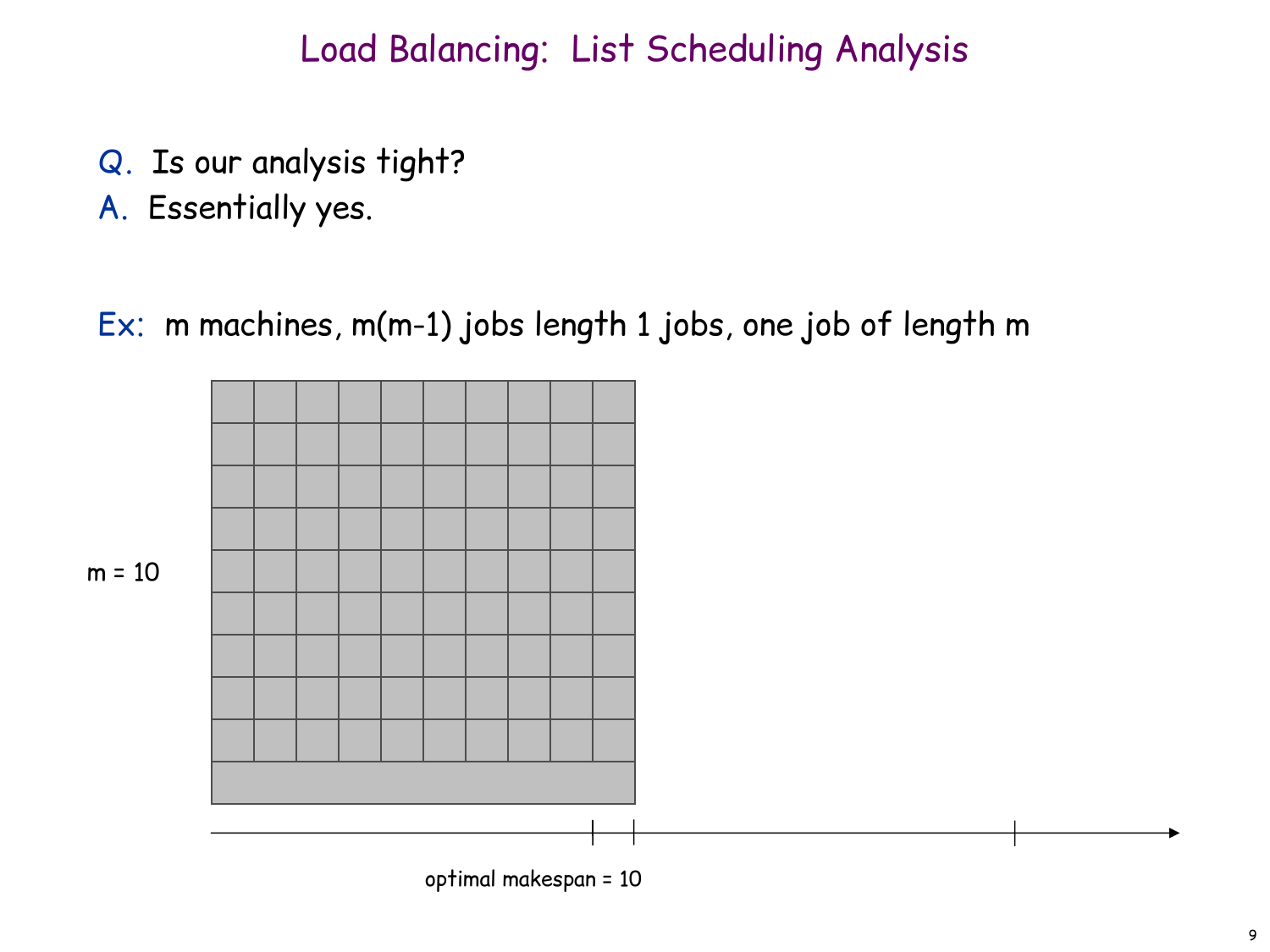

# Load Balancing:  List Scheduling Analysis
Q.  Is our analysis tight?
A.  Essentially yes.

Ex:  m machines, m(m-1) jobs length 1 jobs, one job of length m

m = 10

optimal makespan = 10
9